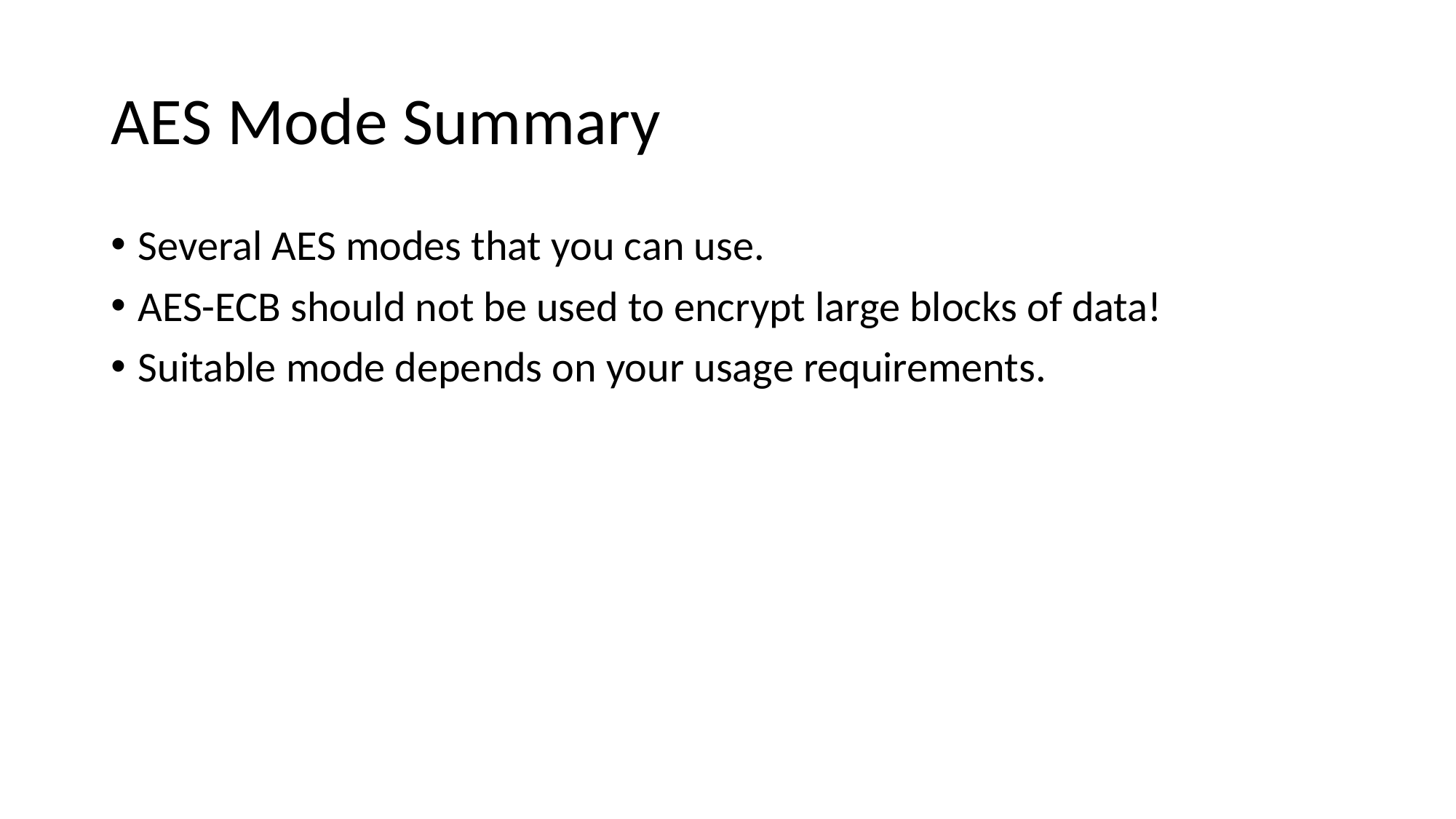

# AES Mode Summary
Several AES modes that you can use.
AES-ECB should not be used to encrypt large blocks of data!
Suitable mode depends on your usage requirements.